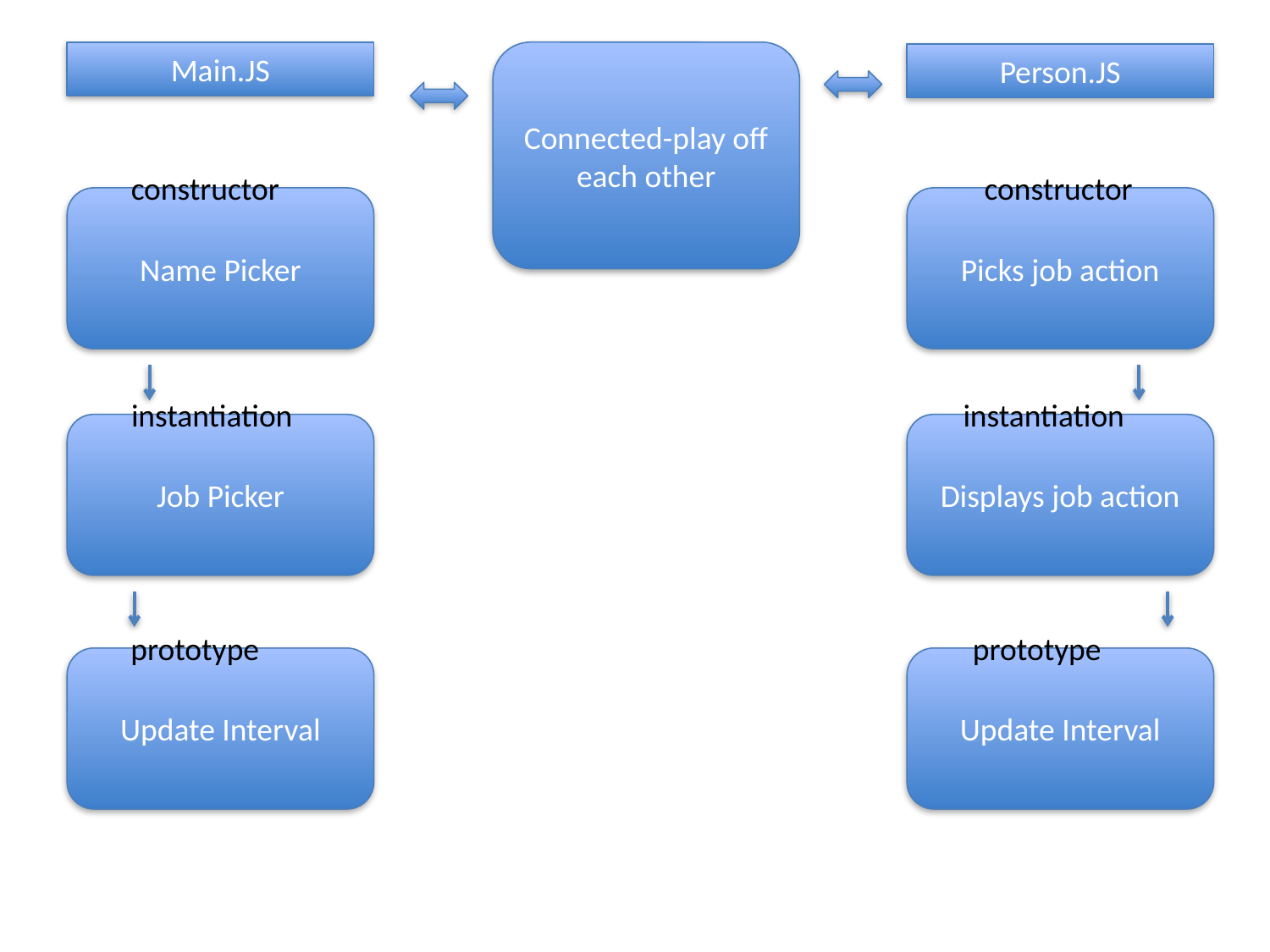

Main.JS
Connected-play off each other
Person.JS

constructor
constructor
Name Picker
Picks job action
instantiation
instantiation
Job Picker
Displays job action
prototype
prototype
Update Interval
Update Interval